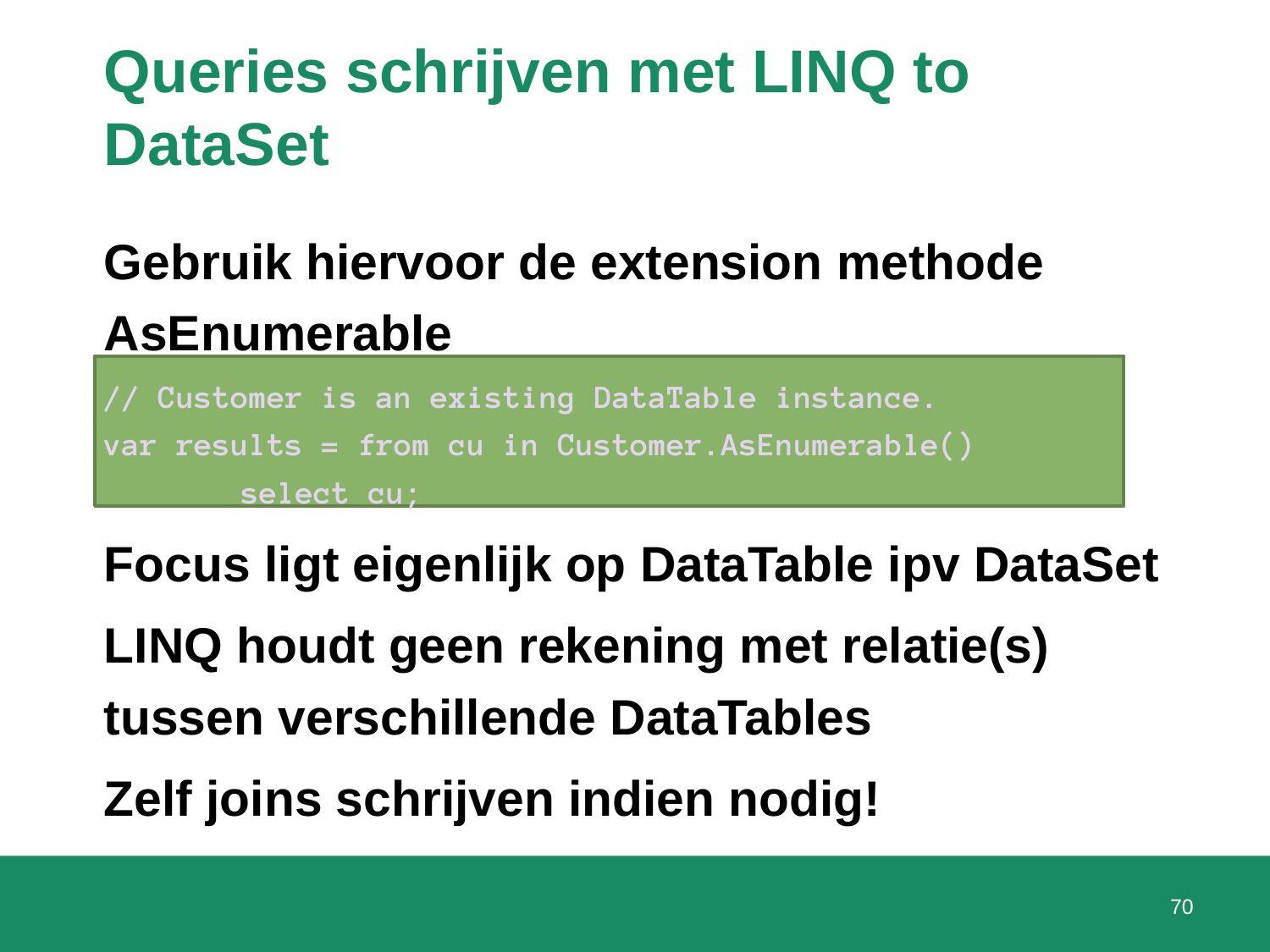

# Queries schrijven met LINQ to DataSet
Gebruik hiervoor de extension methode AsEnumerable
// Customer is an existing DataTable instance.
var results = from cu in Customer.AsEnumerable()
				 select cu;
Focus ligt eigenlijk op DataTable ipv DataSet
LINQ houdt geen rekening met relatie(s) tussen verschillende DataTables
Zelf joins schrijven indien nodig!

70